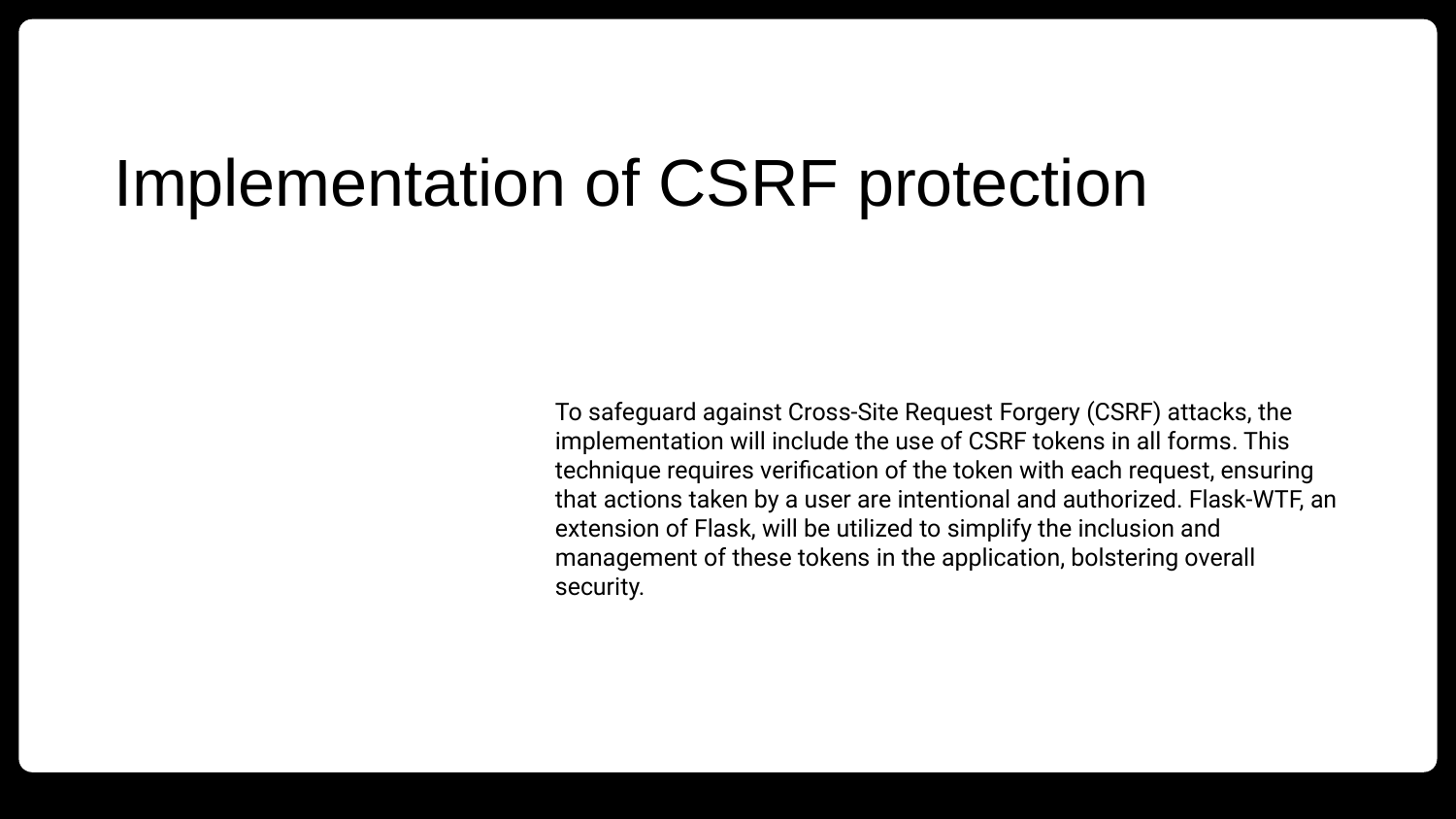

# Implementation of CSRF protection
To safeguard against Cross-Site Request Forgery (CSRF) attacks, the implementation will include the use of CSRF tokens in all forms. This technique requires verification of the token with each request, ensuring that actions taken by a user are intentional and authorized. Flask-WTF, an extension of Flask, will be utilized to simplify the inclusion and management of these tokens in the application, bolstering overall security.
DD/MM/YYYY
Feature Name/Product
Your Company Name